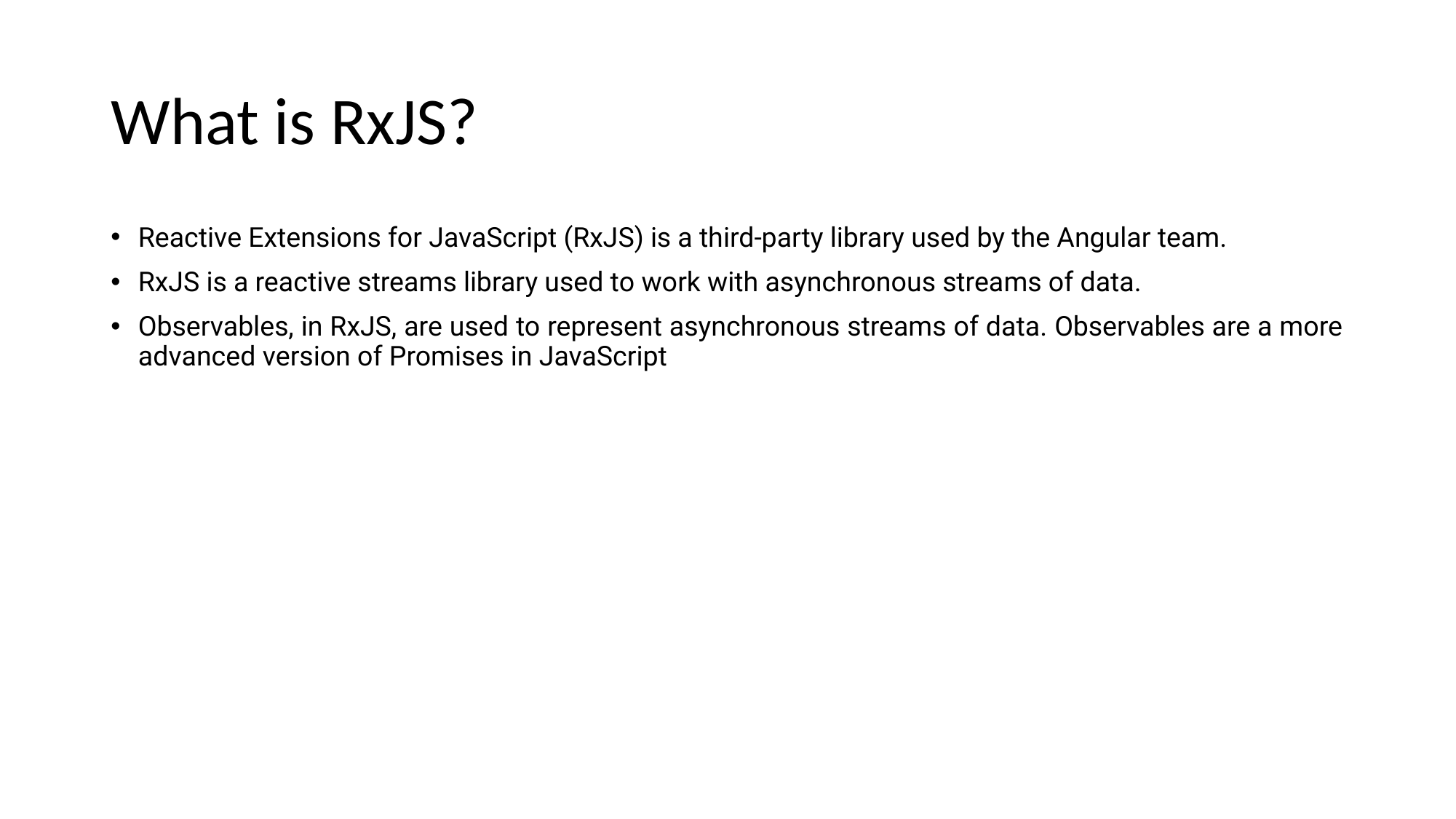

# What is RxJS?
Reactive Extensions for JavaScript (RxJS) is a third-party library used by the Angular team.
RxJS is a reactive streams library used to work with asynchronous streams of data.
Observables, in RxJS, are used to represent asynchronous streams of data. Observables are a more advanced version of Promises in JavaScript